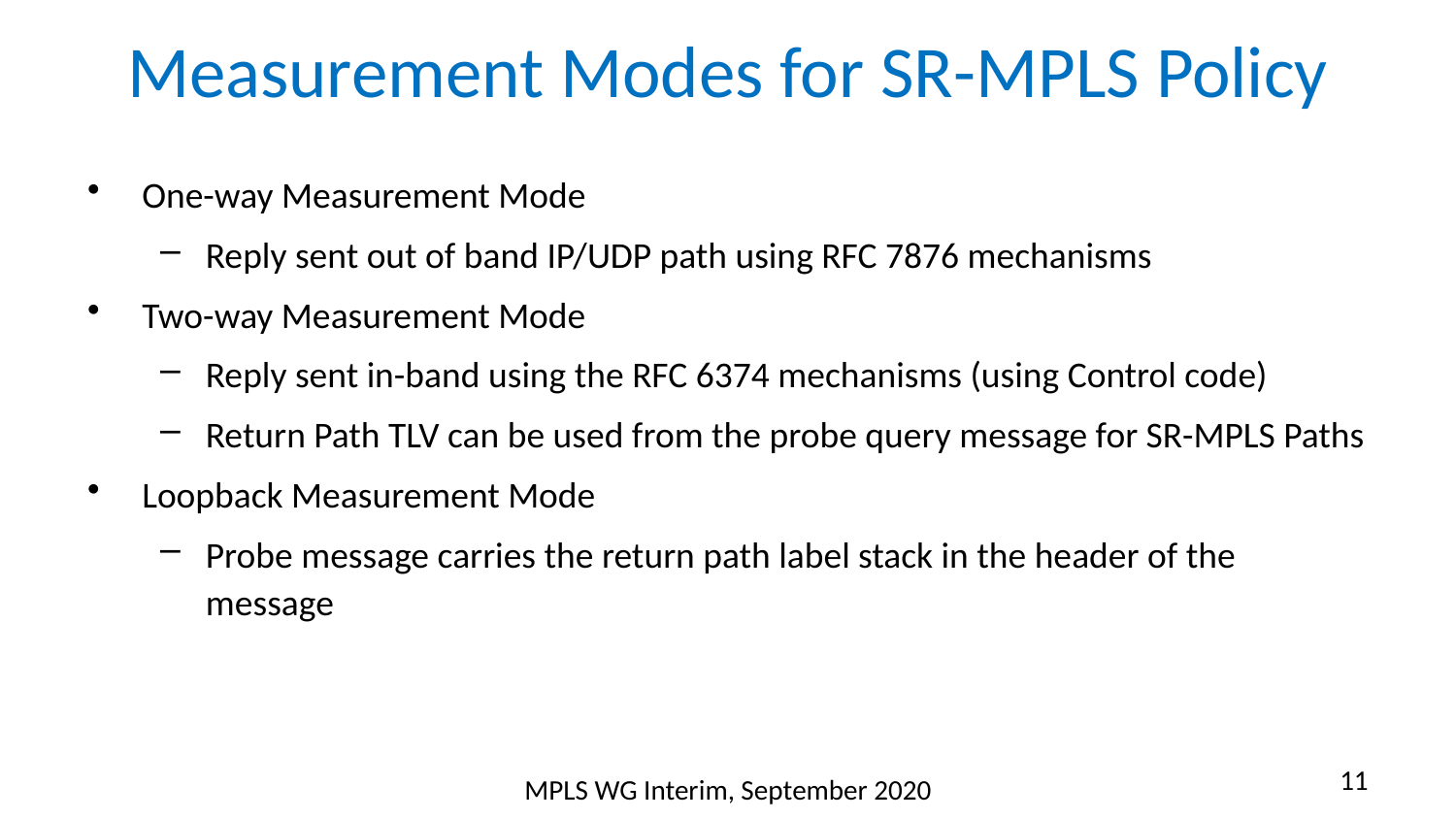

# Measurement Modes for SR-MPLS Policy
One-way Measurement Mode
Reply sent out of band IP/UDP path using RFC 7876 mechanisms
Two-way Measurement Mode
Reply sent in-band using the RFC 6374 mechanisms (using Control code)
Return Path TLV can be used from the probe query message for SR-MPLS Paths
Loopback Measurement Mode
Probe message carries the return path label stack in the header of the message
11
MPLS WG Interim, September 2020